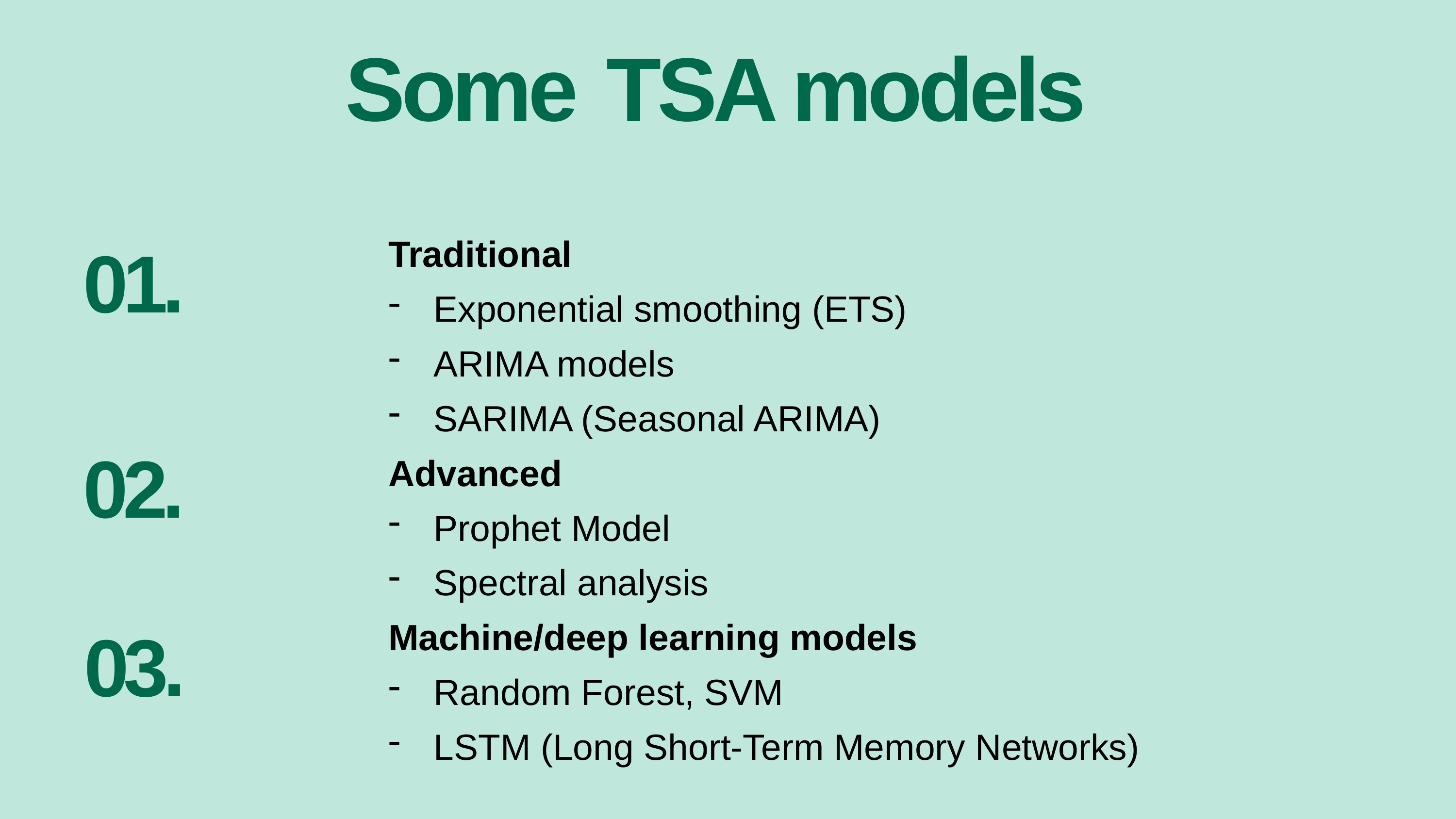

Some TSA models
01.
Traditional
Exponential smoothing (ETS)
ARIMA models
SARIMA (Seasonal ARIMA)
Advanced
Prophet Model
Spectral analysis
Machine/deep learning models
Random Forest, SVM
LSTM (Long Short-Term Memory Networks)

02.
03.